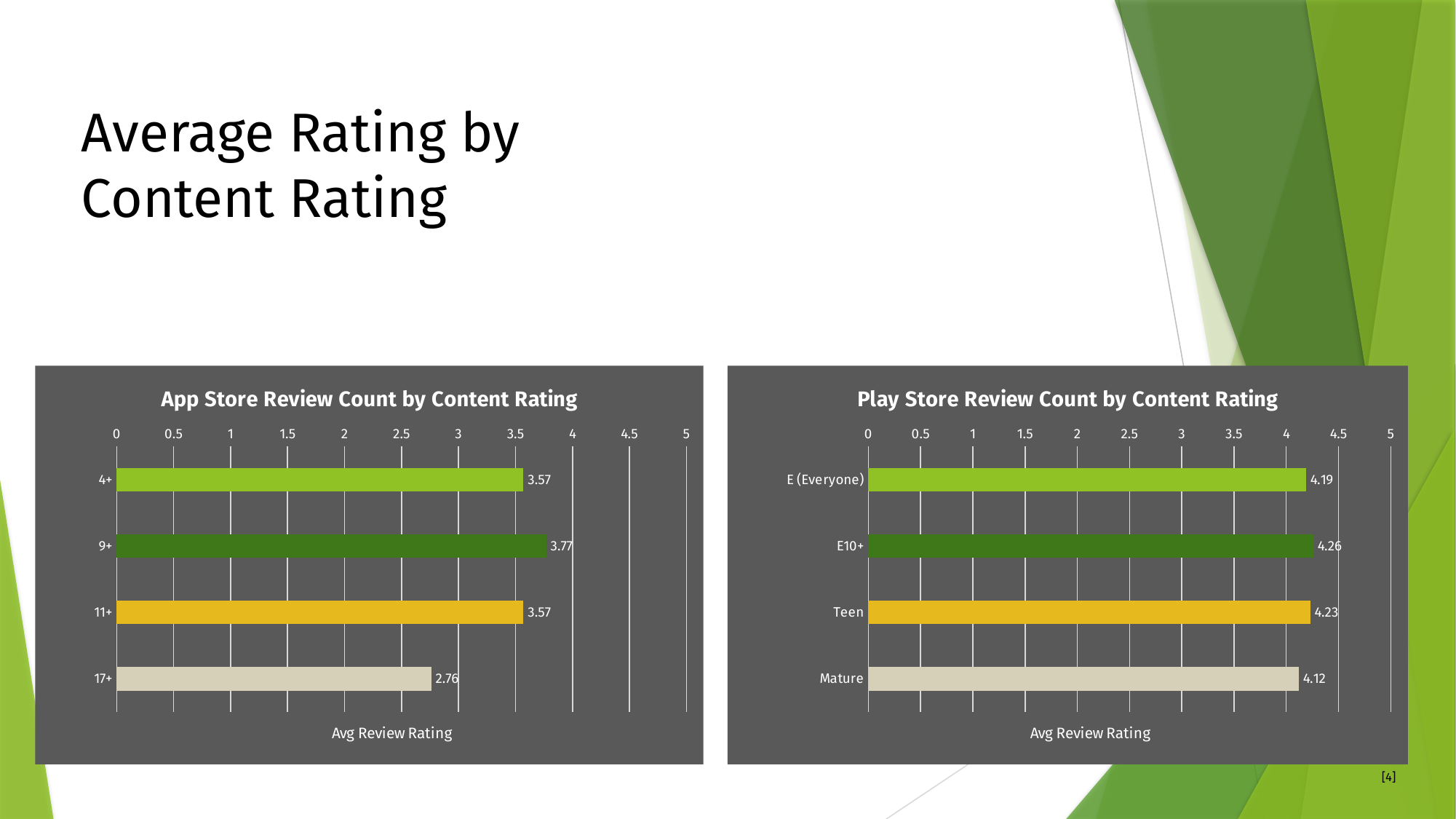

Average Rating by
Content Rating

### Chart: App Store Review Count by Content Rating

| Category | Avg Rating |
|---|---|
| 4+ | 3.57 |
| 9+ | 3.77 |
| 11+ | 3.57 |
| 17+ | 2.76 |

### Chart: Play Store Review Count by Content Rating

| Category | Avg Rating |
|---|---|
| E (Everyone) | 4.19 |
| E10+ | 4.26 |
| Teen | 4.23 |
| Mature | 4.12 |
[4]